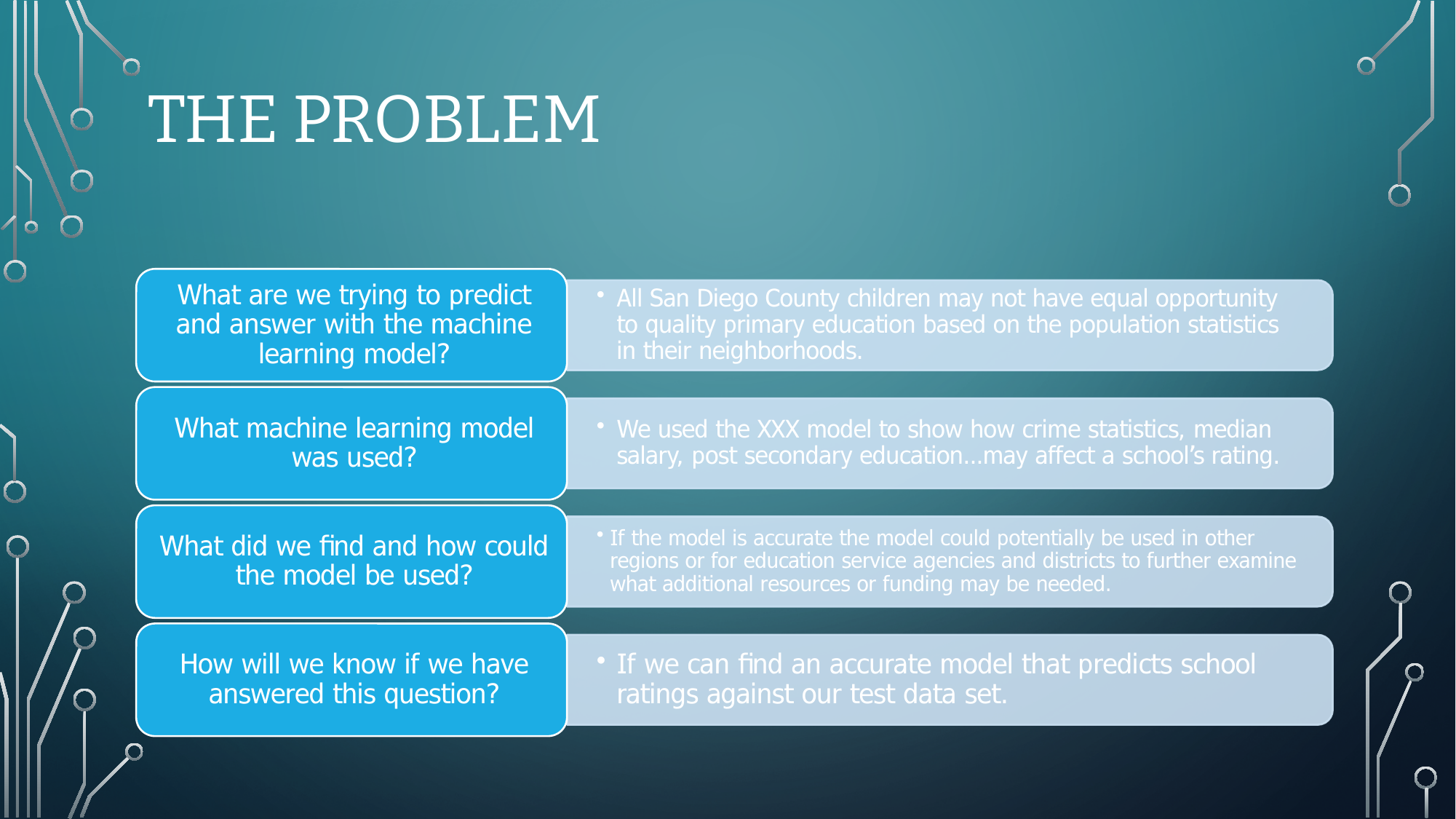

# The Problem
All San Diego County children may not have equal opportunity to quality primary education based on the population statistics in their neighborhoods.
What are we trying to predict and answer with the machine learning model?
We used the XXX model to show how crime statistics, median salary, post secondary education…may affect a school’s rating.
What machine learning model was used?
If the model is accurate the model could potentially be used in other regions or for education service agencies and districts to further examine what additional resources or funding may be needed.
What did we find and how could the model be used?
If we can find an accurate model that predicts school ratings against our test data set.
How will we know if we have answered this question?